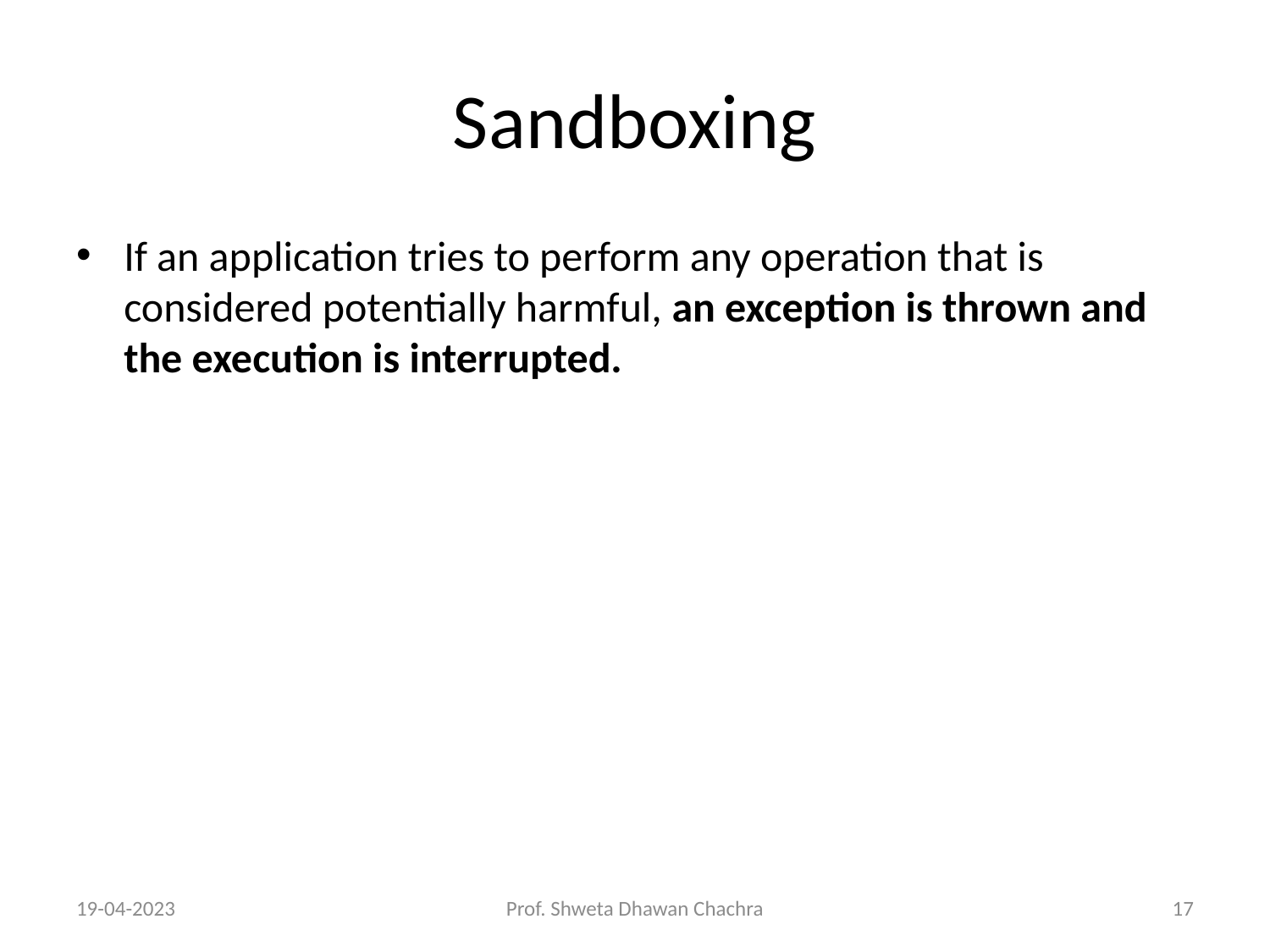

# Sandboxing
If an application tries to perform any operation that is considered potentially harmful, an exception is thrown and the execution is interrupted.
19-04-2023
Prof. Shweta Dhawan Chachra
17